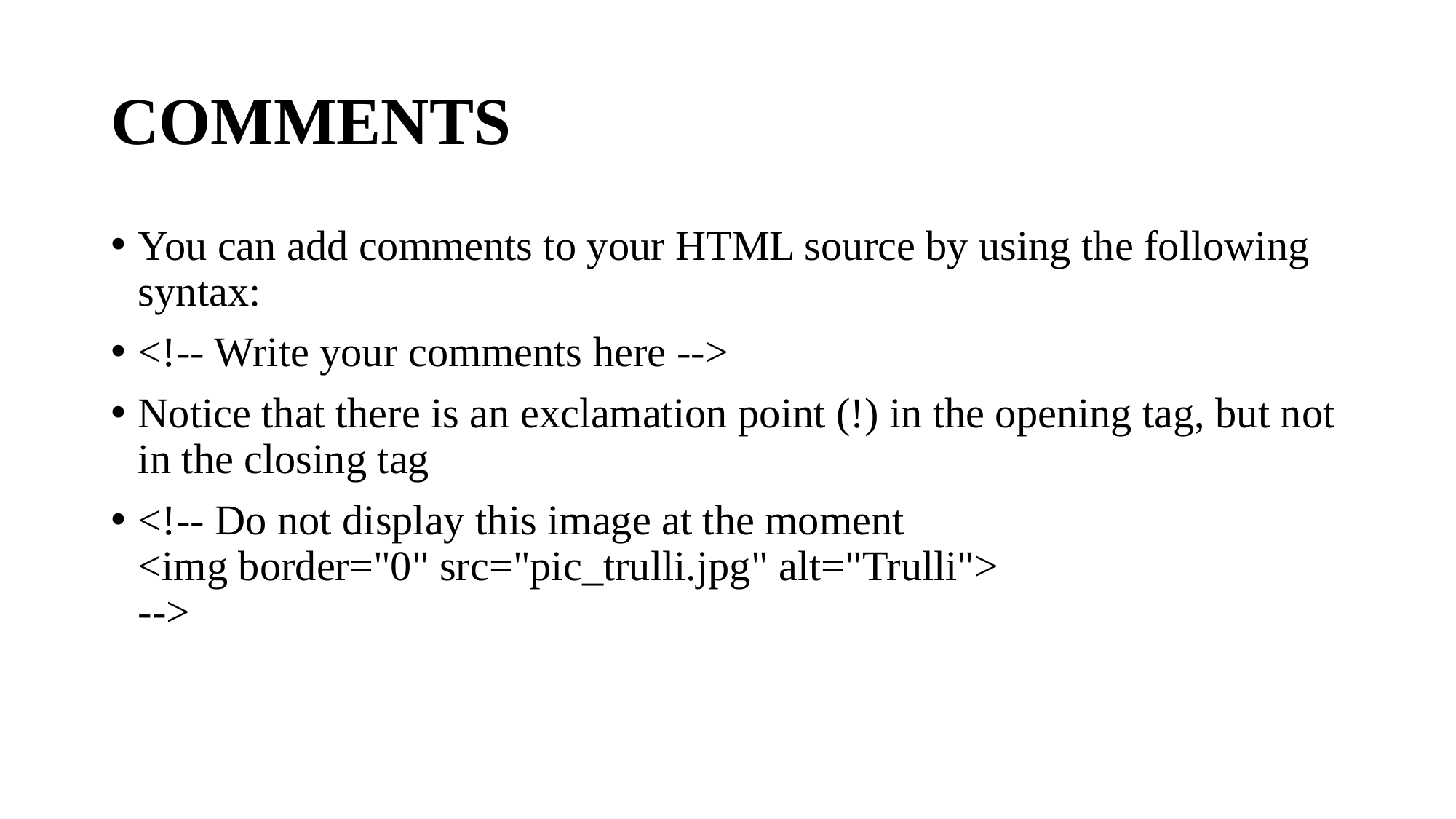

# COMMENTS
You can add comments to your HTML source by using the following syntax:
<!-- Write your comments here -->
Notice that there is an exclamation point (!) in the opening tag, but not in the closing tag
<!-- Do not display this image at the moment
<img border="0" src="pic_trulli.jpg" alt="Trulli">
-->